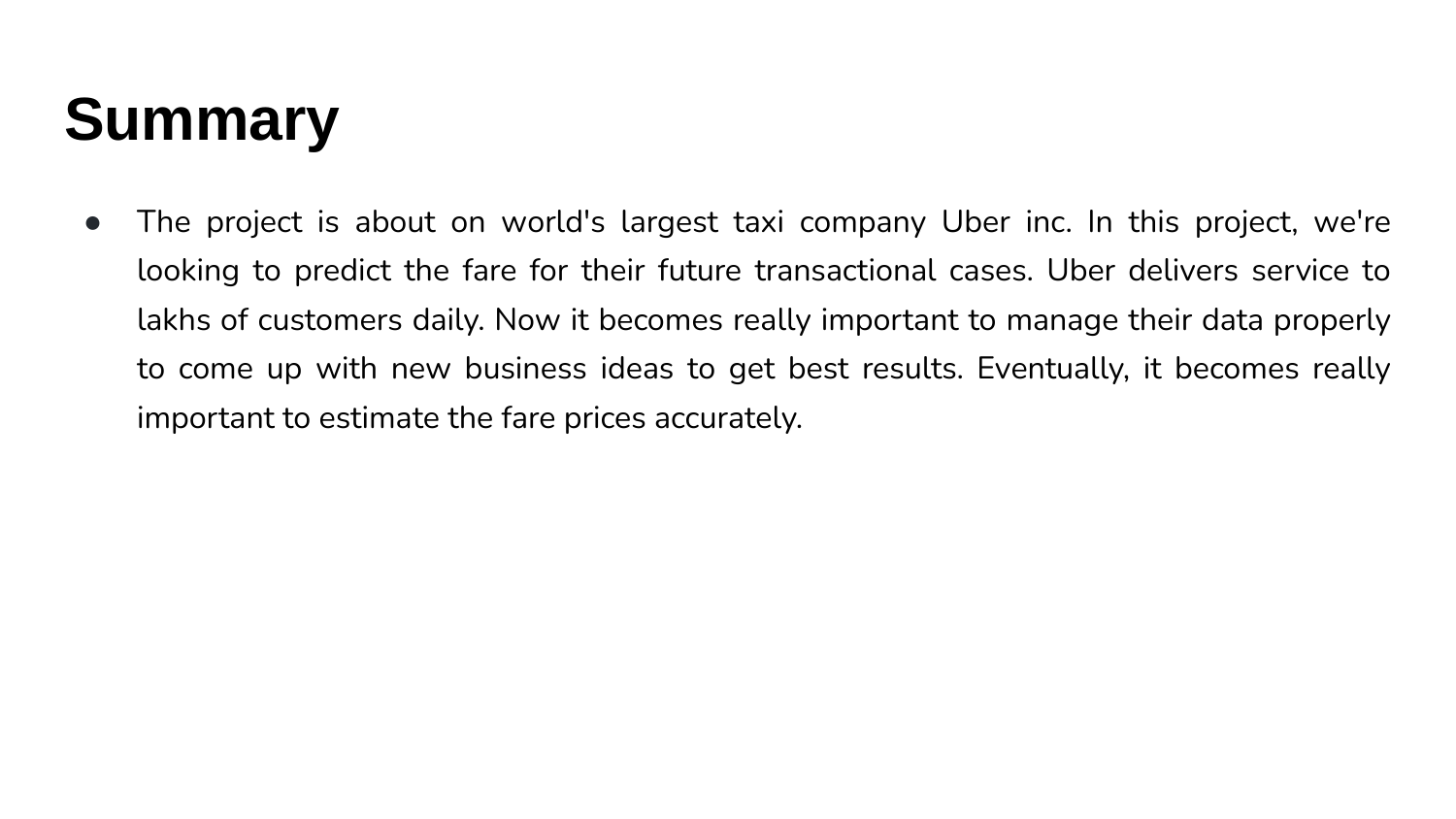

# Summary
The project is about on world's largest taxi company Uber inc. In this project, we're looking to predict the fare for their future transactional cases. Uber delivers service to lakhs of customers daily. Now it becomes really important to manage their data properly to come up with new business ideas to get best results. Eventually, it becomes really important to estimate the fare prices accurately.